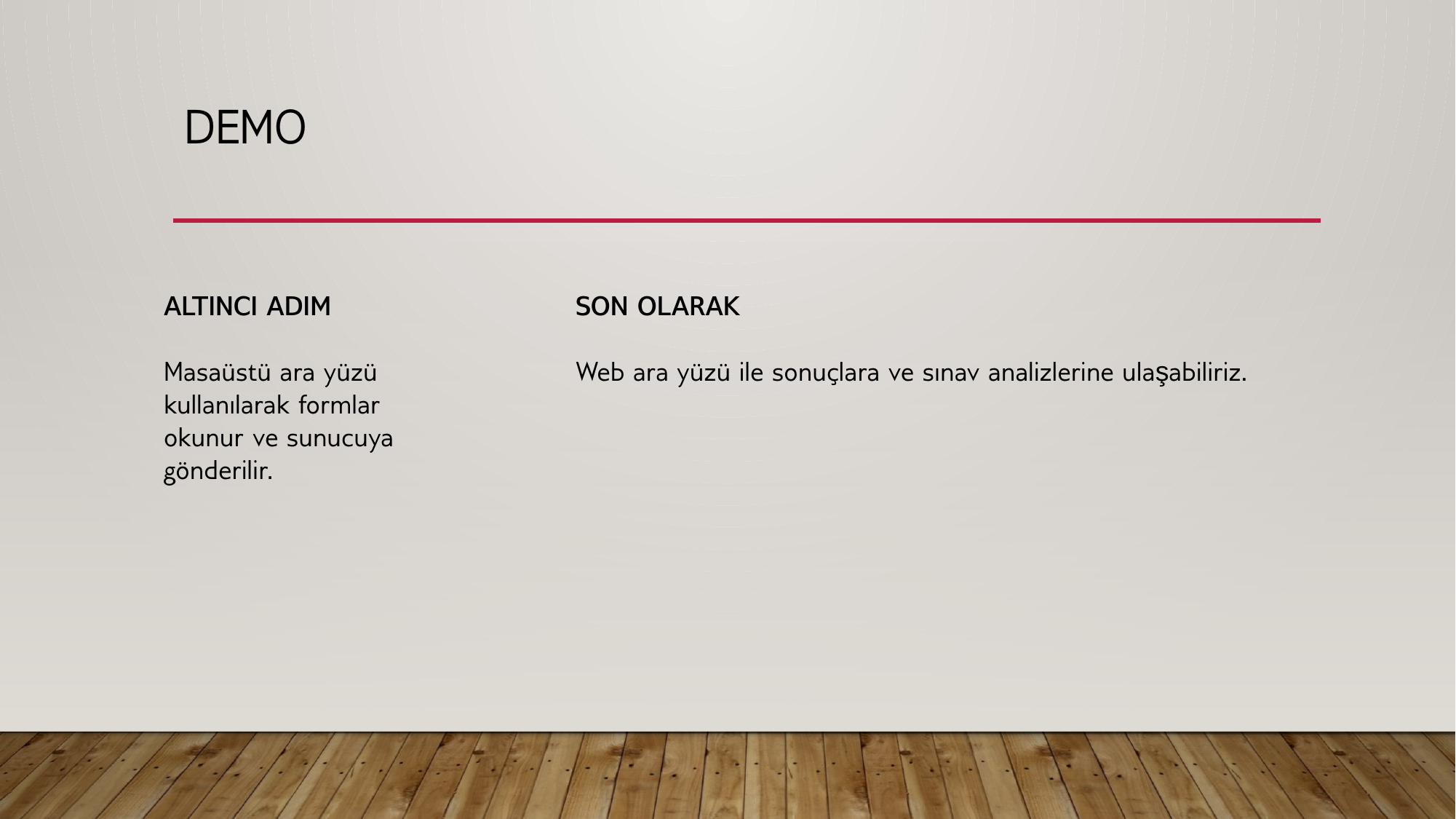

# demo
ALTINCI ADIM

Masaüstü ara yüzü
kullanılarak formlar
okunur ve sunucuya
gönderilir.
SON OLARAK

Web ara yüzü ile sonuçlara ve sınav analizlerine ulaşabiliriz.